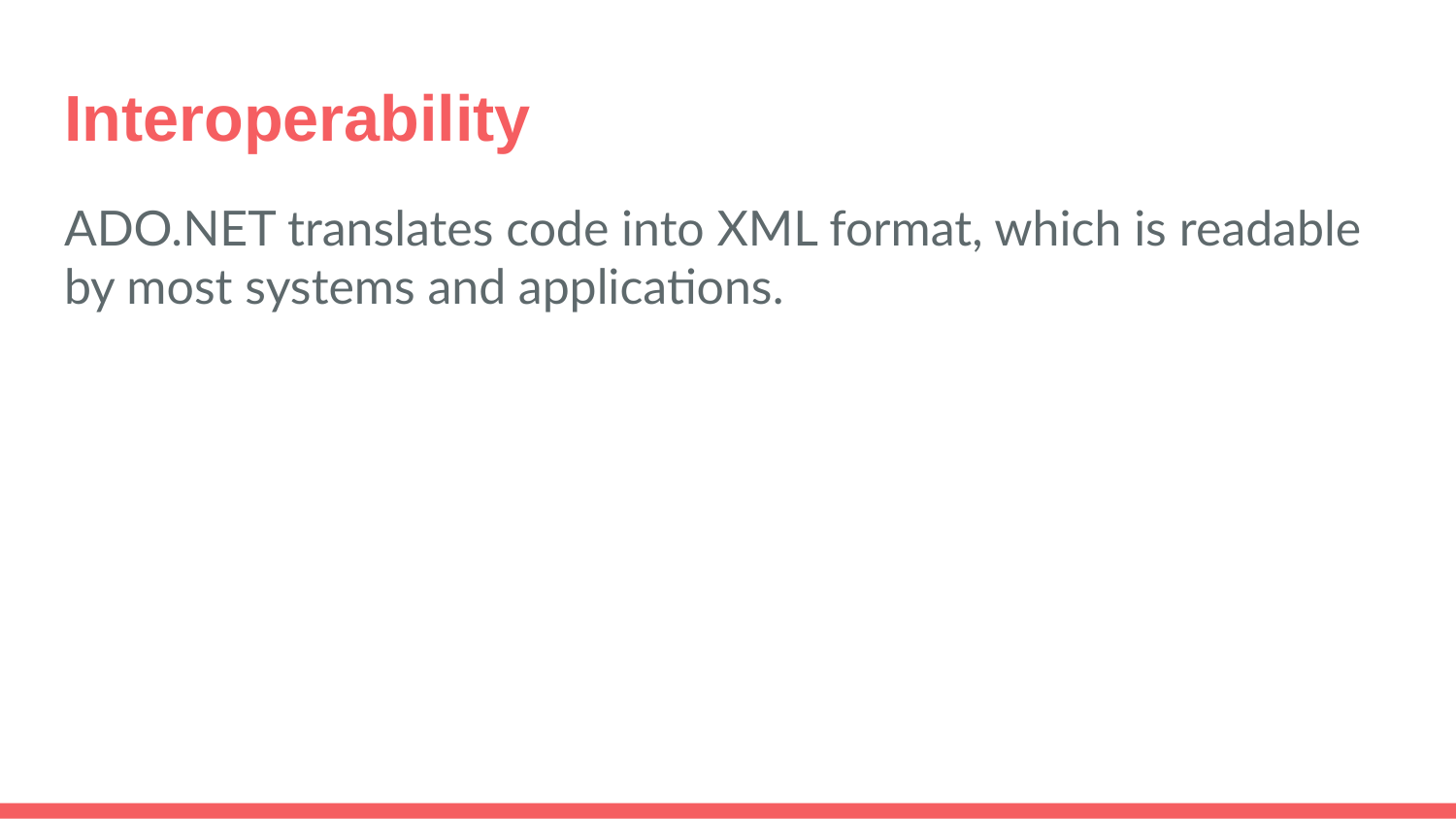

# Interoperability
ADO.NET translates code into XML format, which is readable by most systems and applications.